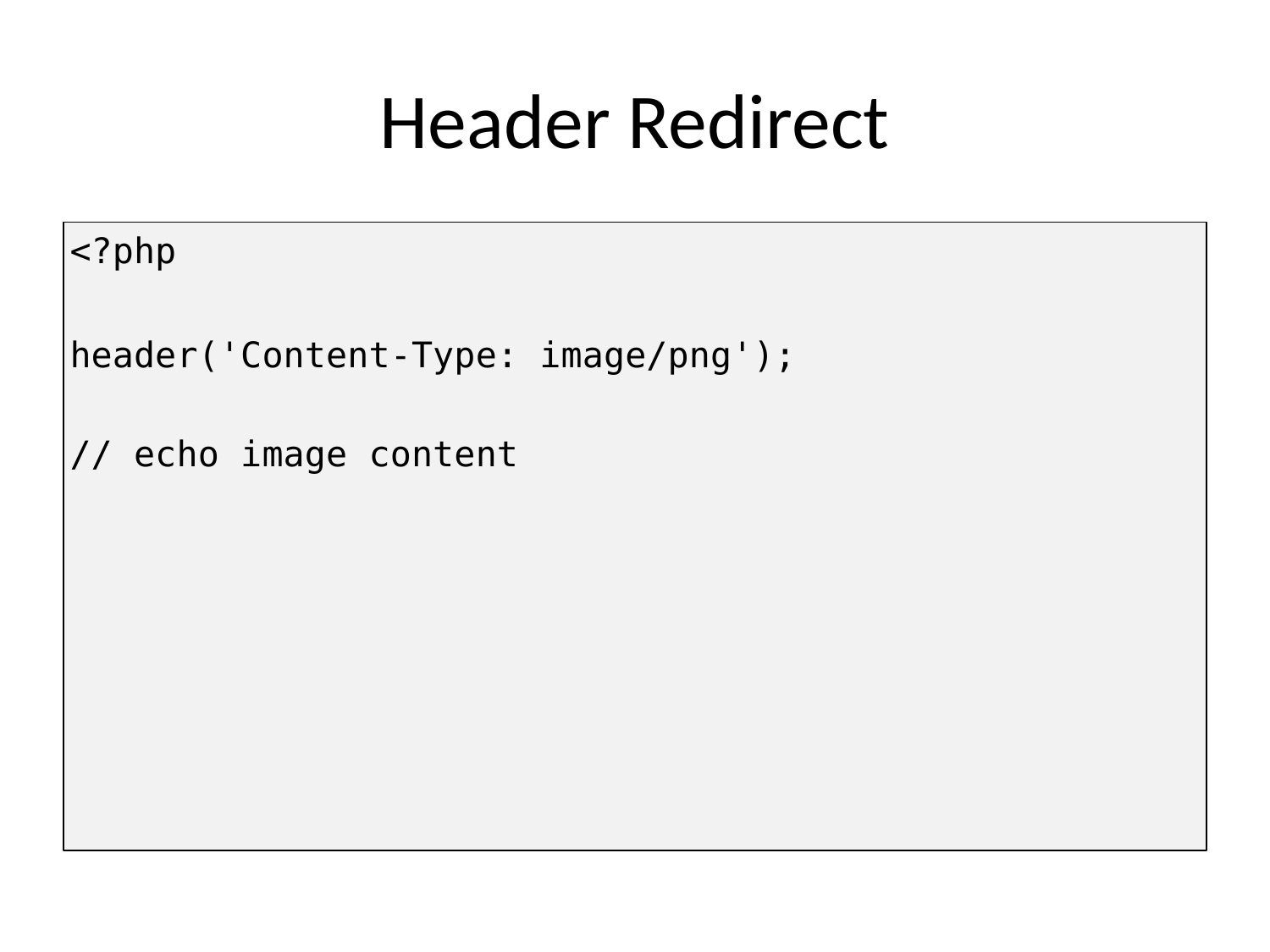

# Header Redirect
<?php

header('Content-Type: image/png');

// echo image content